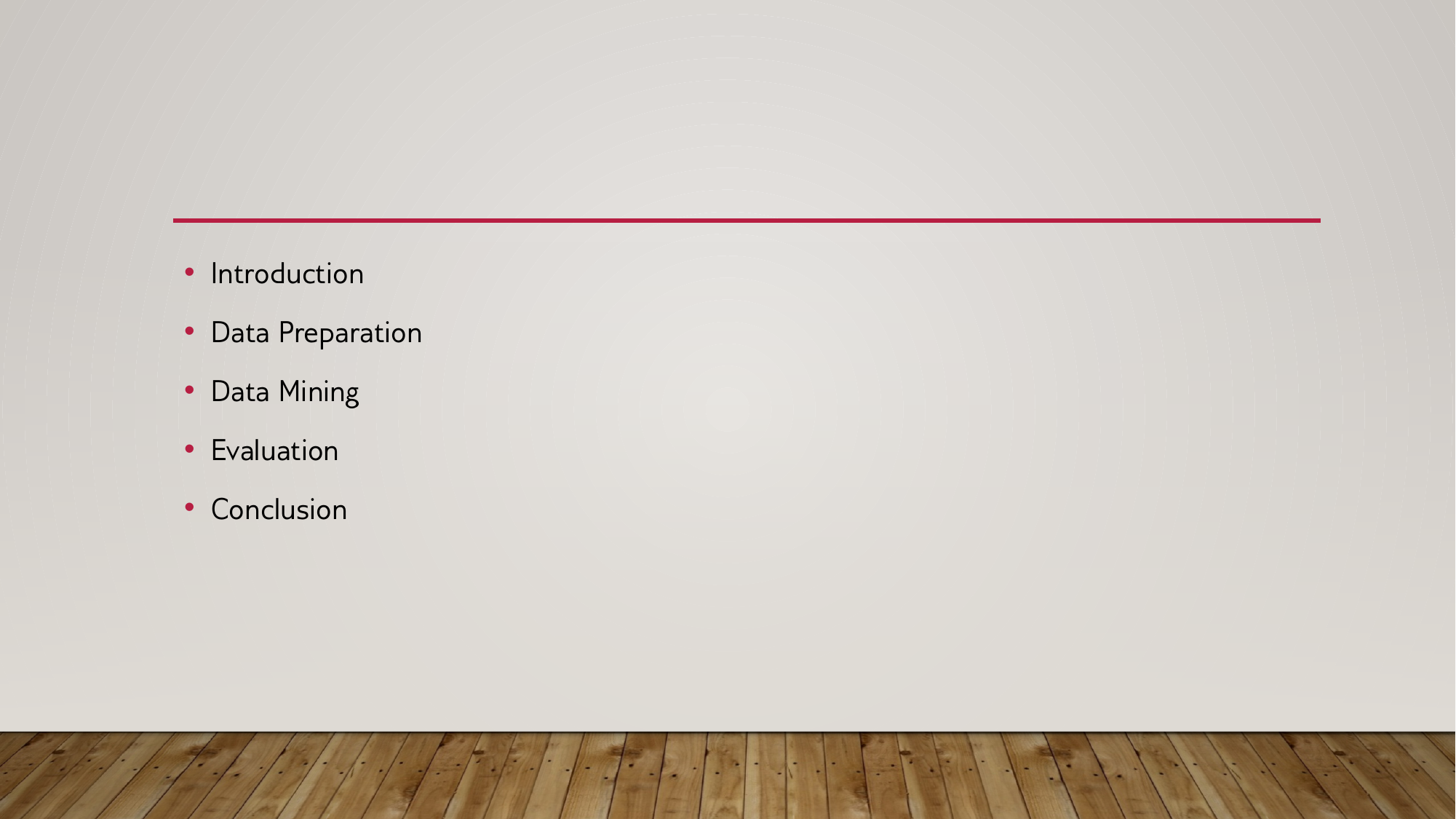

#
Introduction
Data Preparation
Data Mining
Evaluation
Conclusion